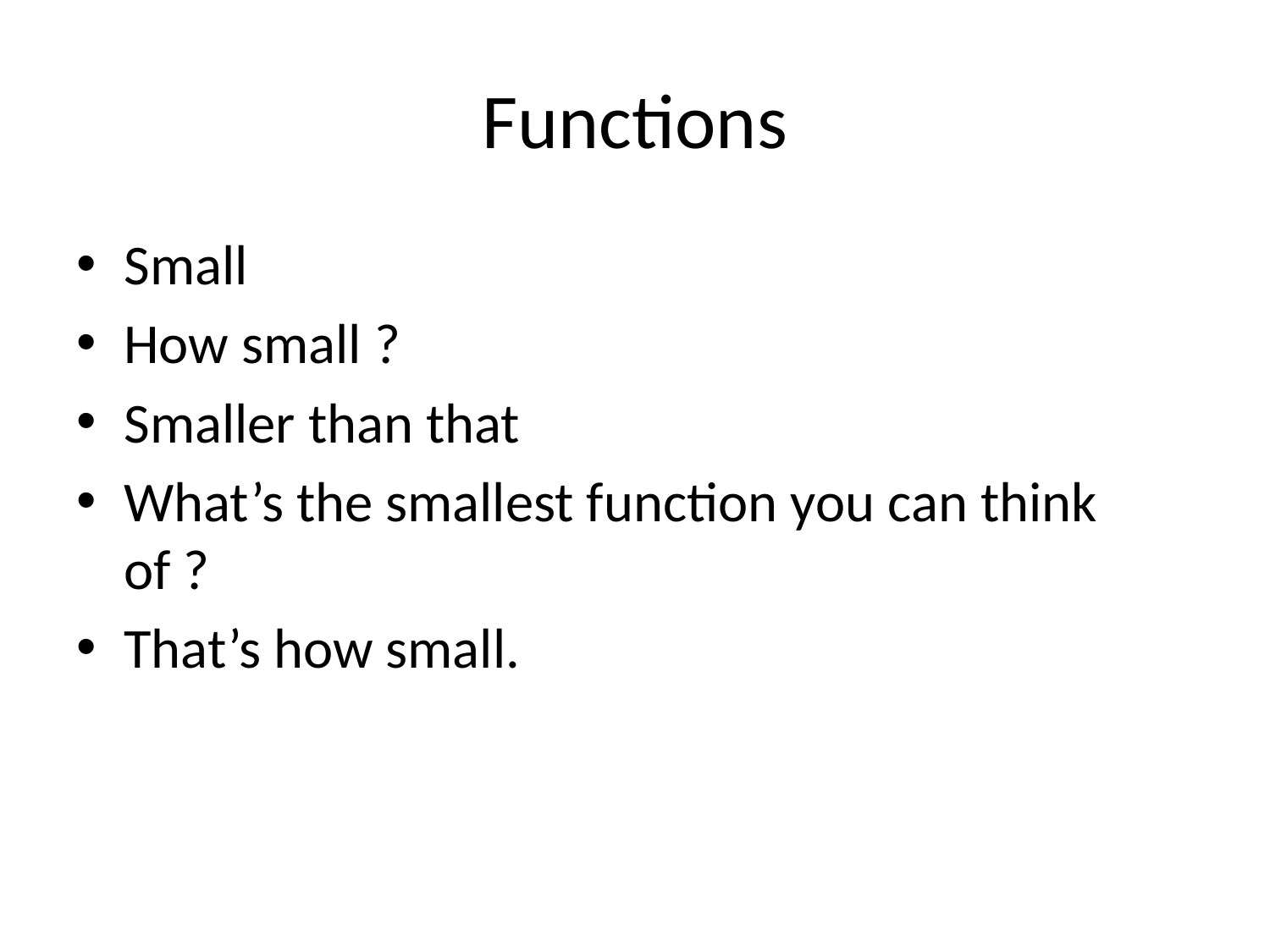

# Functions
Small
How small ?
Smaller than that
What’s the smallest function you can think of ?
That’s how small.